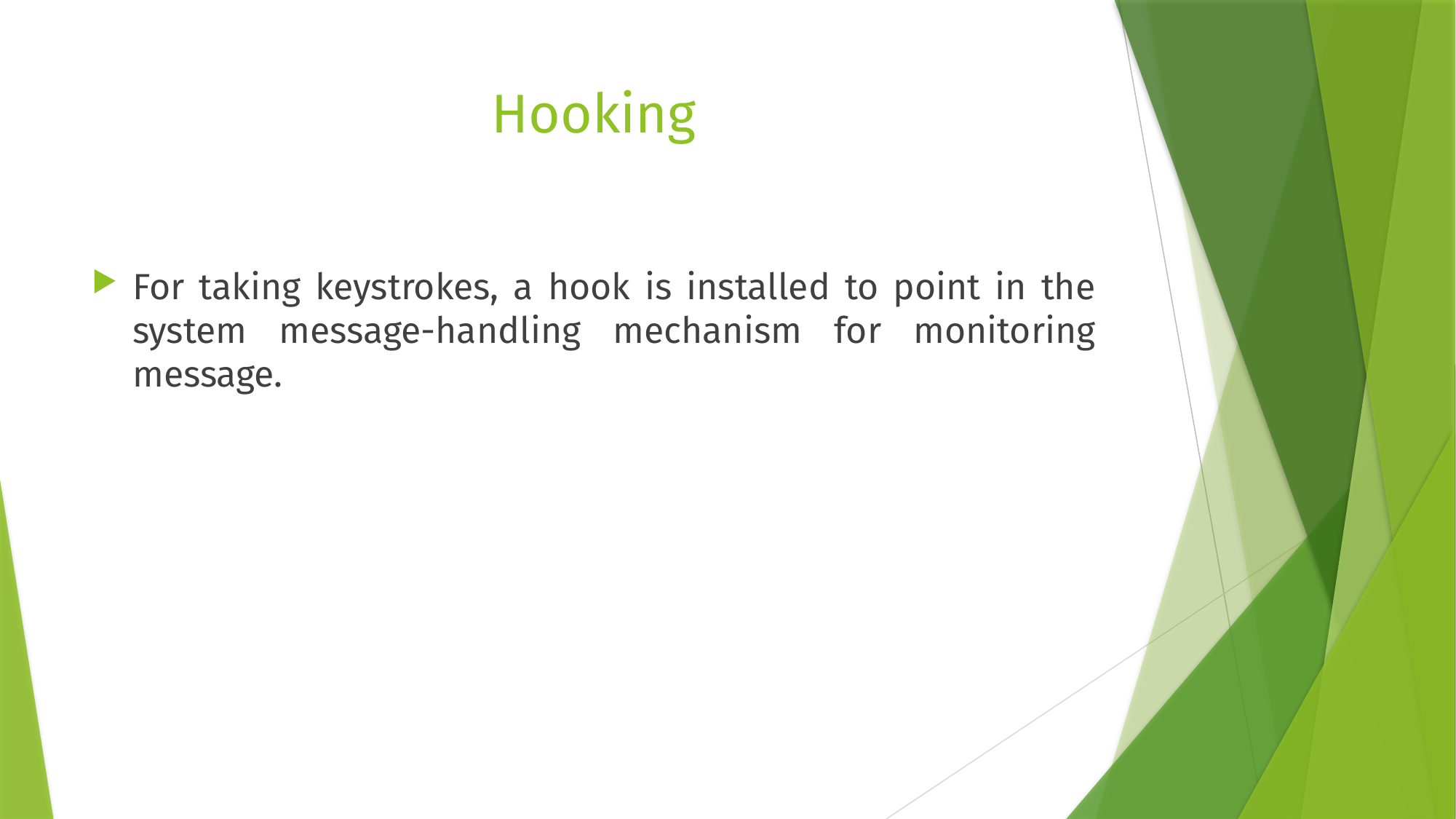

# Hooking
For taking keystrokes, a hook is installed to point in the system message-handling mechanism for monitoring message.